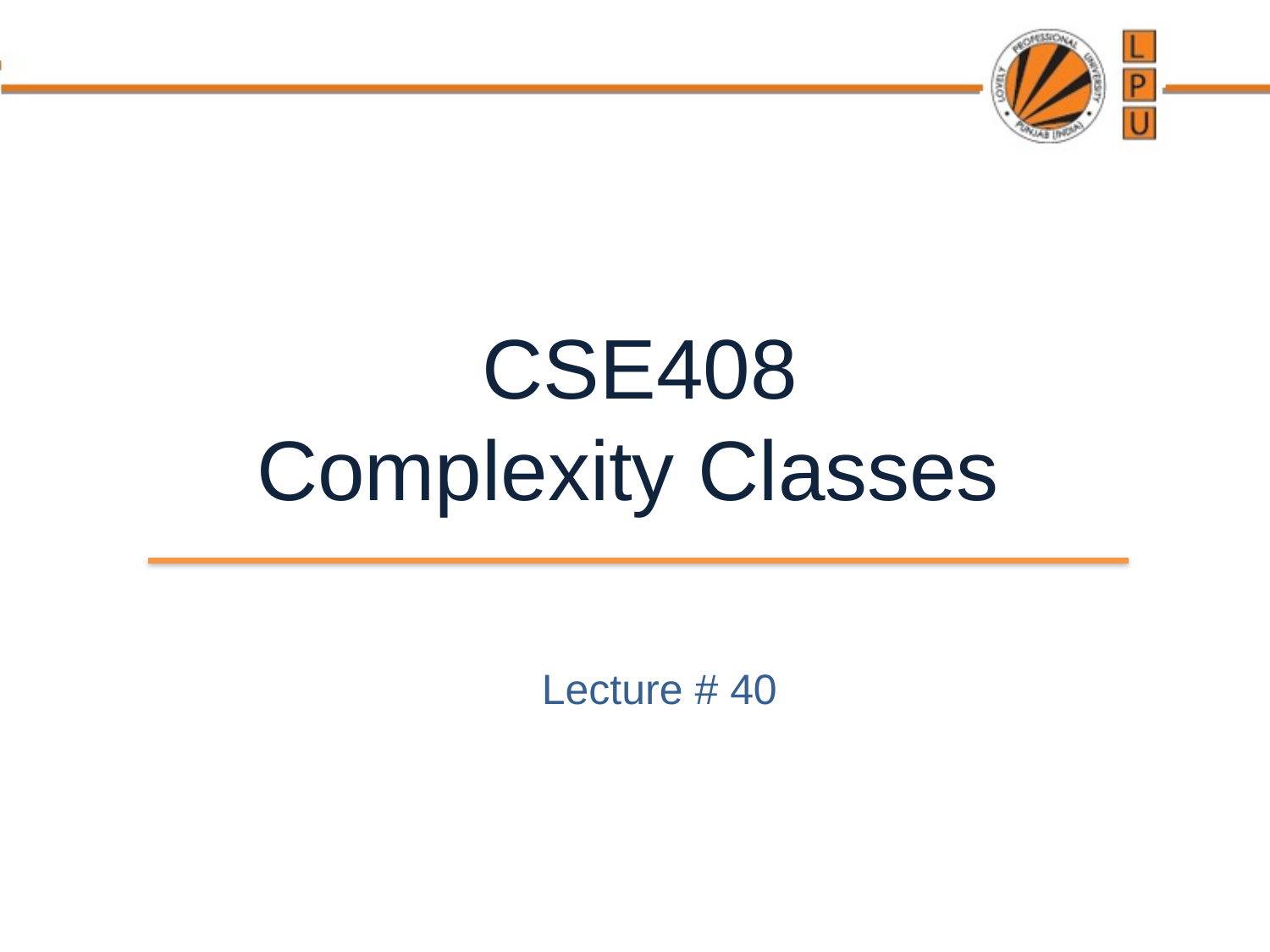

# CSE408 Complexity Classes
Lecture # 40